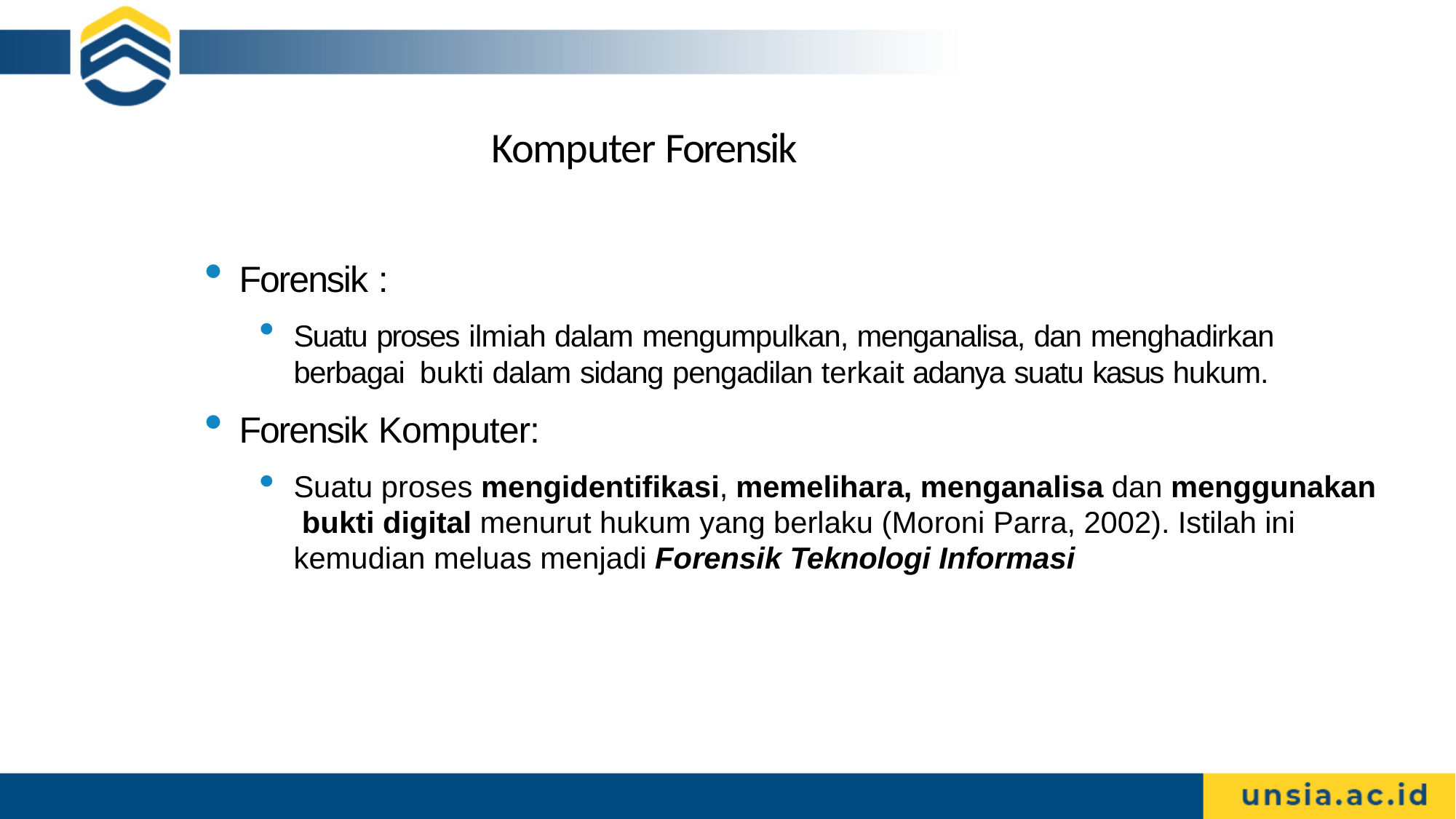

# Komputer Forensik
Forensik :
Suatu proses ilmiah dalam mengumpulkan, menganalisa, dan menghadirkan berbagai  bukti dalam sidang pengadilan terkait adanya suatu kasus hukum.
Forensik Komputer:
Suatu proses mengidentifikasi, memelihara, menganalisa dan menggunakan  bukti digital menurut hukum yang berlaku (Moroni Parra, 2002). Istilah ini  kemudian meluas menjadi Forensik Teknologi Informasi